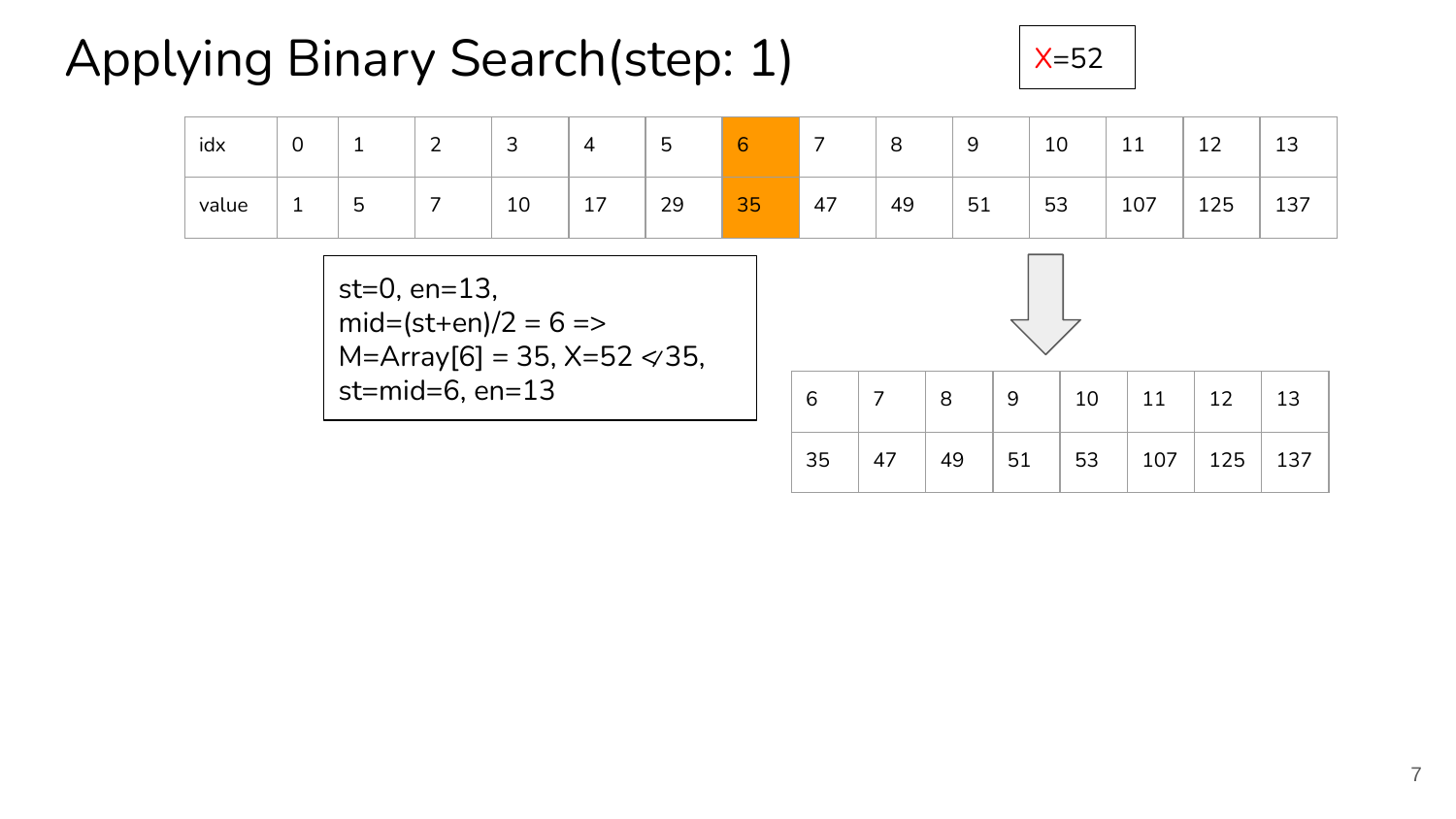

# Applying Binary Search(step: 1)

X=52
| idx | 0 | 1 | 2 | 3 | 4 | 5 | 6 | 7 | 8 | 9 | 10 | 11 | 12 | 13 |
| --- | --- | --- | --- | --- | --- | --- | --- | --- | --- | --- | --- | --- | --- | --- |
| value | 1 | 5 | 7 | 10 | 17 | 29 | 35 | 47 | 49 | 51 | 53 | 107 | 125 | 137 |

st=0, en=13,
mid=(st+en)/2 = 6 =>
M=Array[6] = 35, X=52 ≮ 35, st=mid=6, en=13
| 6 | 7 | 8 | 9 | 10 | 11 | 12 | 13 |
| --- | --- | --- | --- | --- | --- | --- | --- |
| 35 | 47 | 49 | 51 | 53 | 107 | 125 | 137 |
7